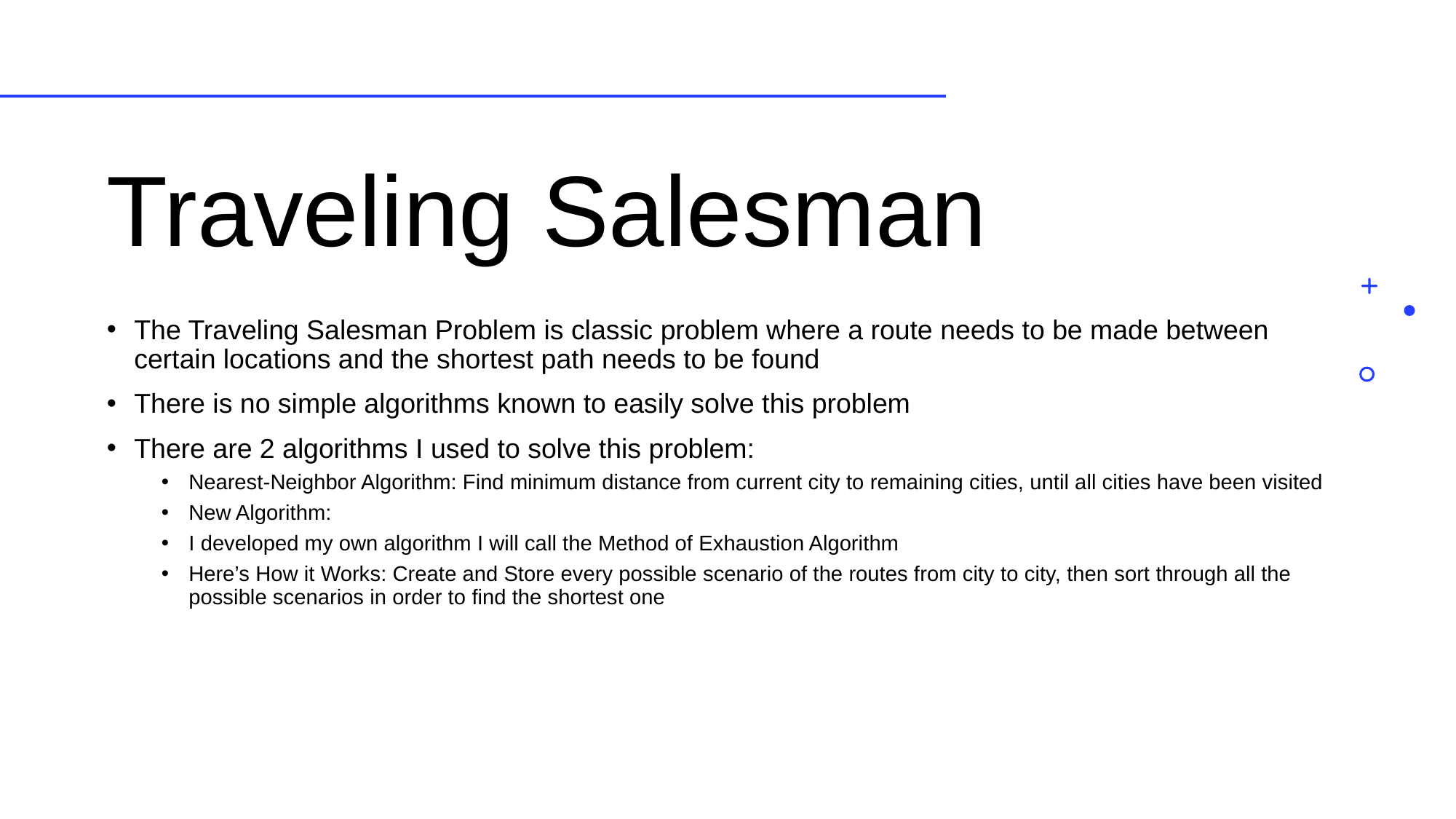

# Traveling Salesman

The Traveling Salesman Problem is classic problem where a route needs to be made between certain locations and the shortest path needs to be found
There is no simple algorithms known to easily solve this problem
There are 2 algorithms I used to solve this problem:
Nearest-Neighbor Algorithm: Find minimum distance from current city to remaining cities, until all cities have been visited
New Algorithm:
I developed my own algorithm I will call the Method of Exhaustion Algorithm
Here’s How it Works: Create and Store every possible scenario of the routes from city to city, then sort through all the possible scenarios in order to find the shortest one